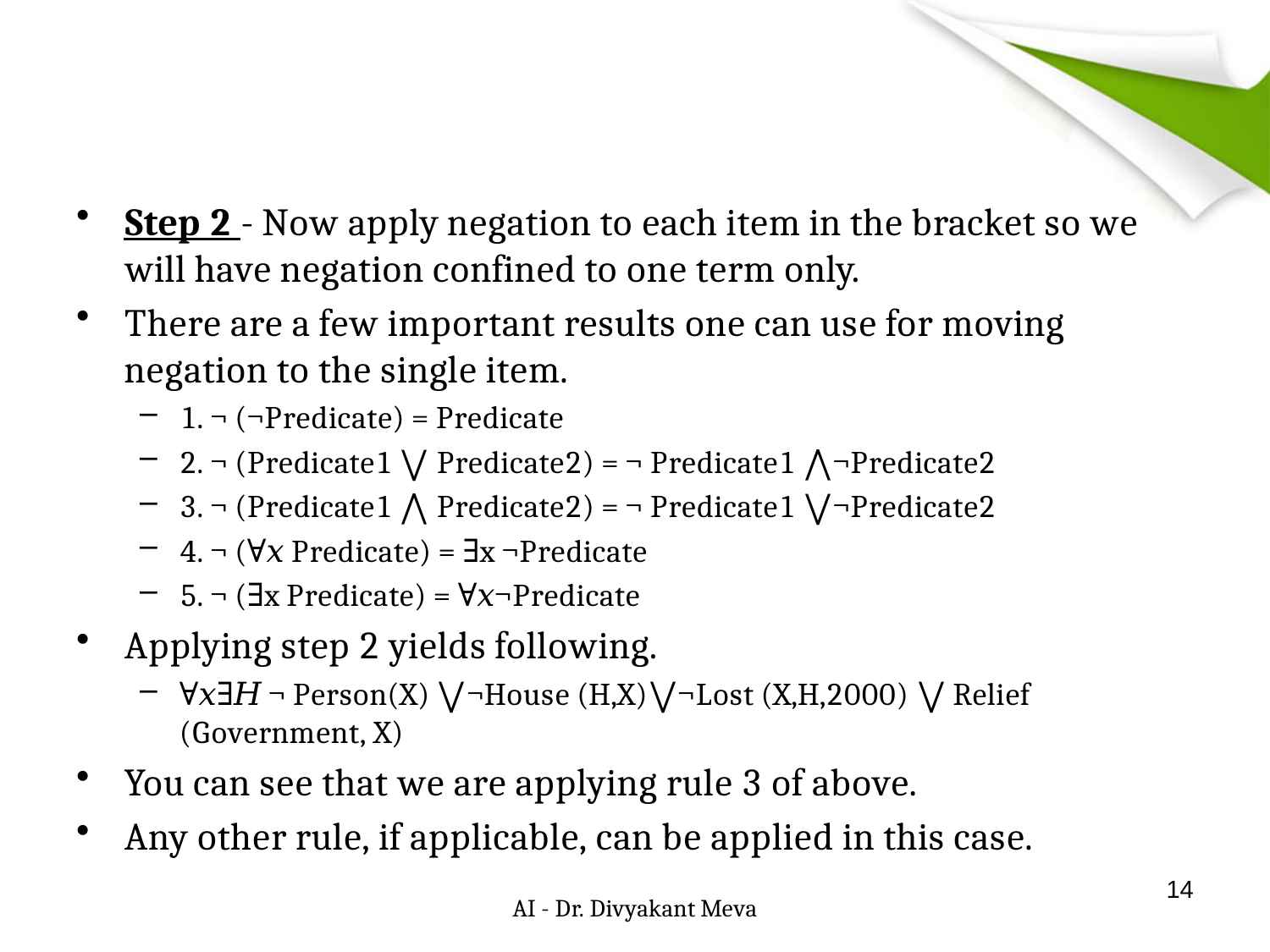

#
Step 2 - Now apply negation to each item in the bracket so we will have negation confined to one term only.
There are a few important results one can use for moving negation to the single item.
1. ¬ (¬Predicate) = Predicate
2. ¬ (Predicate1 ⋁ Predicate2) = ¬ Predicate1 ⋀¬Predicate2
3. ¬ (Predicate1 ⋀ Predicate2) = ¬ Predicate1 ⋁¬Predicate2
4. ¬ (∀𝑥 Predicate) = ∃x ¬Predicate
5. ¬ (∃x Predicate) = ∀𝑥¬Predicate
Applying step 2 yields following.
∀𝑥∃𝐻 ¬ Person(X) ⋁¬House (H,X)⋁¬Lost (X,H,2000) ⋁ Relief (Government, X)
You can see that we are applying rule 3 of above.
Any other rule, if applicable, can be applied in this case.
14
AI - Dr. Divyakant Meva